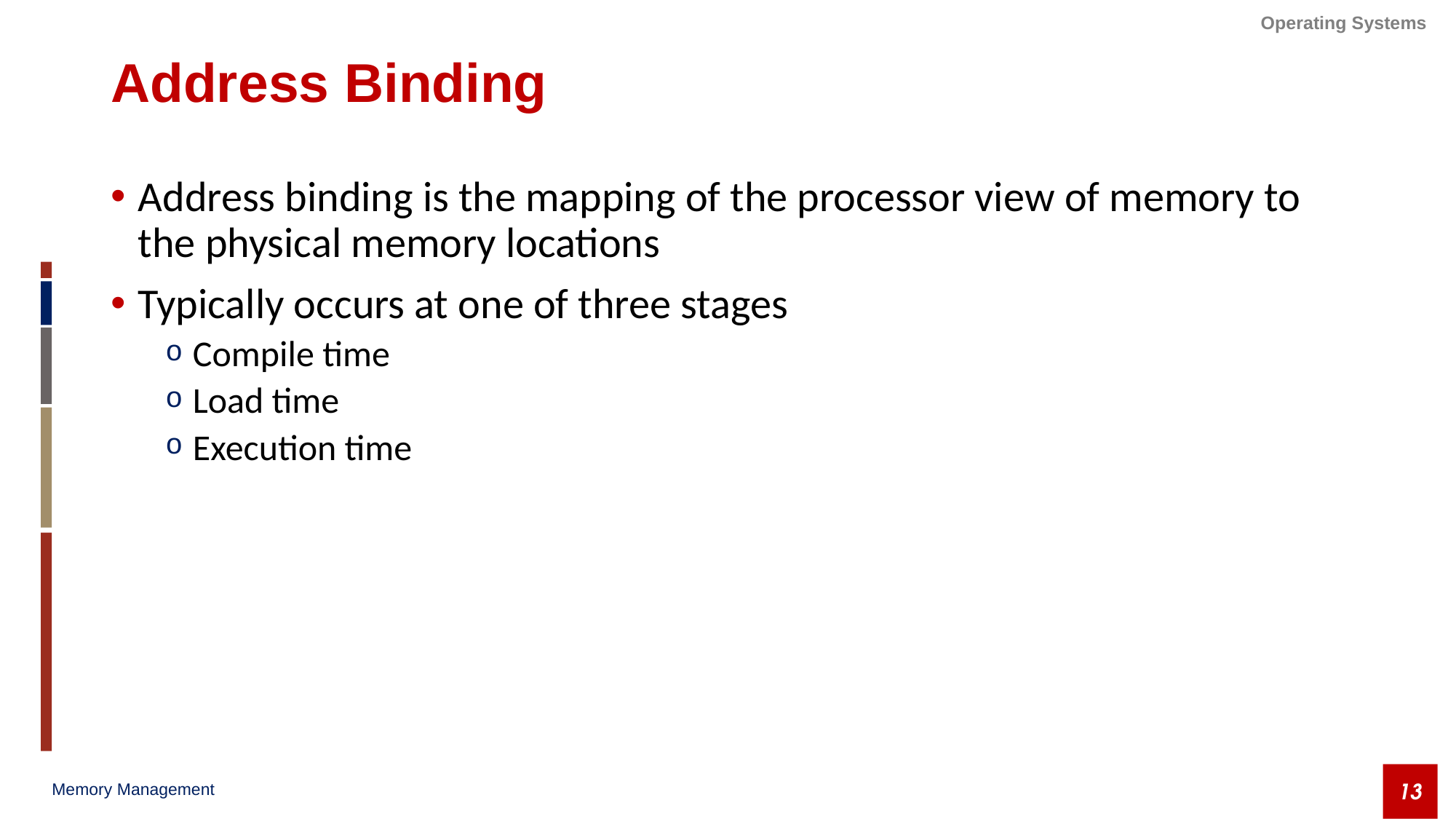

# Address Binding
Address binding is the mapping of the processor view of memory to the physical memory locations
Typically occurs at one of three stages
Compile time
Load time
Execution time